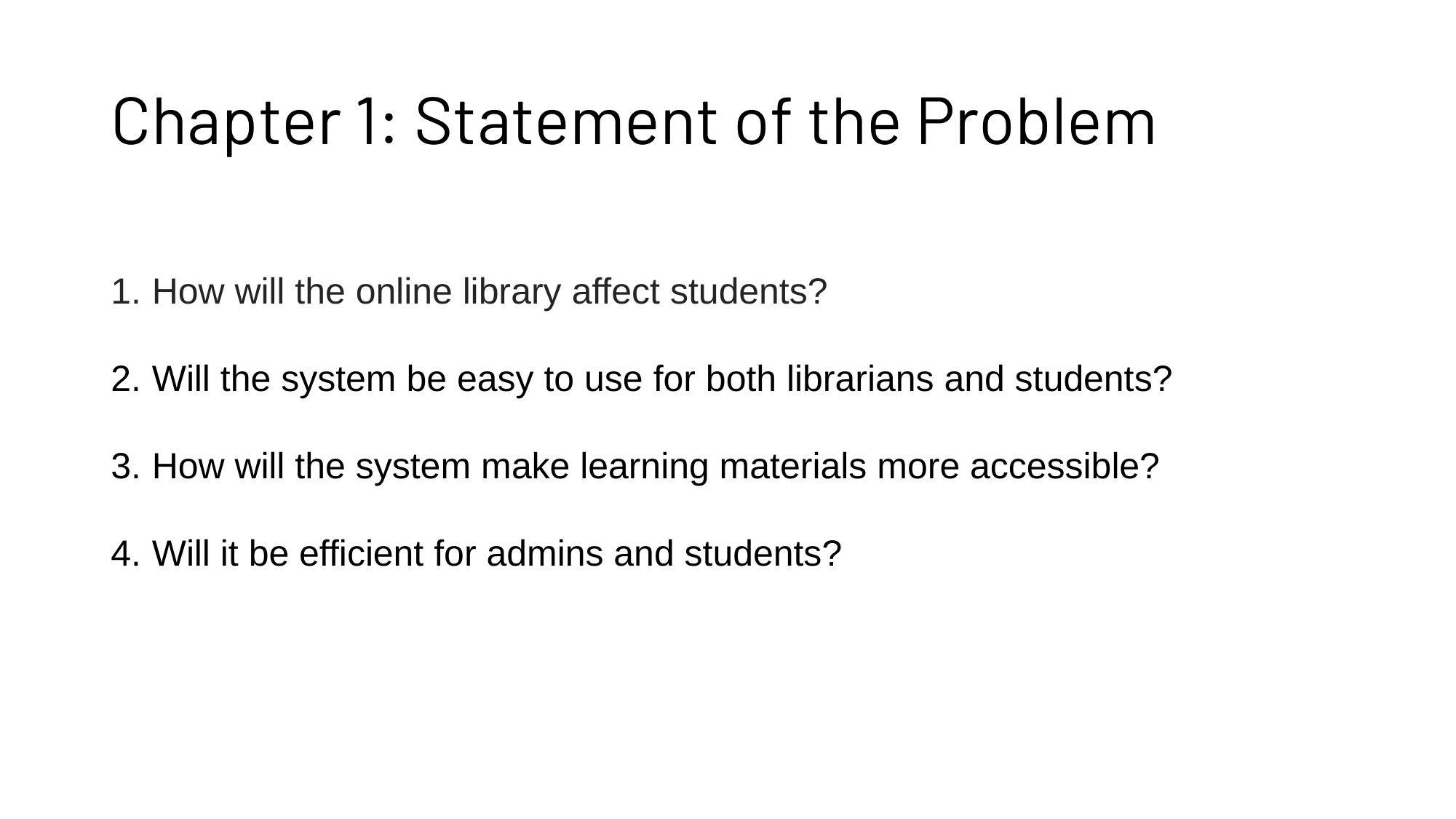

# Chapter 1: Statement of the Problem
How will the online library affect students?
Will the system be easy to use for both librarians and students?
How will the system make learning materials more accessible?
Will it be efficient for admins and students?